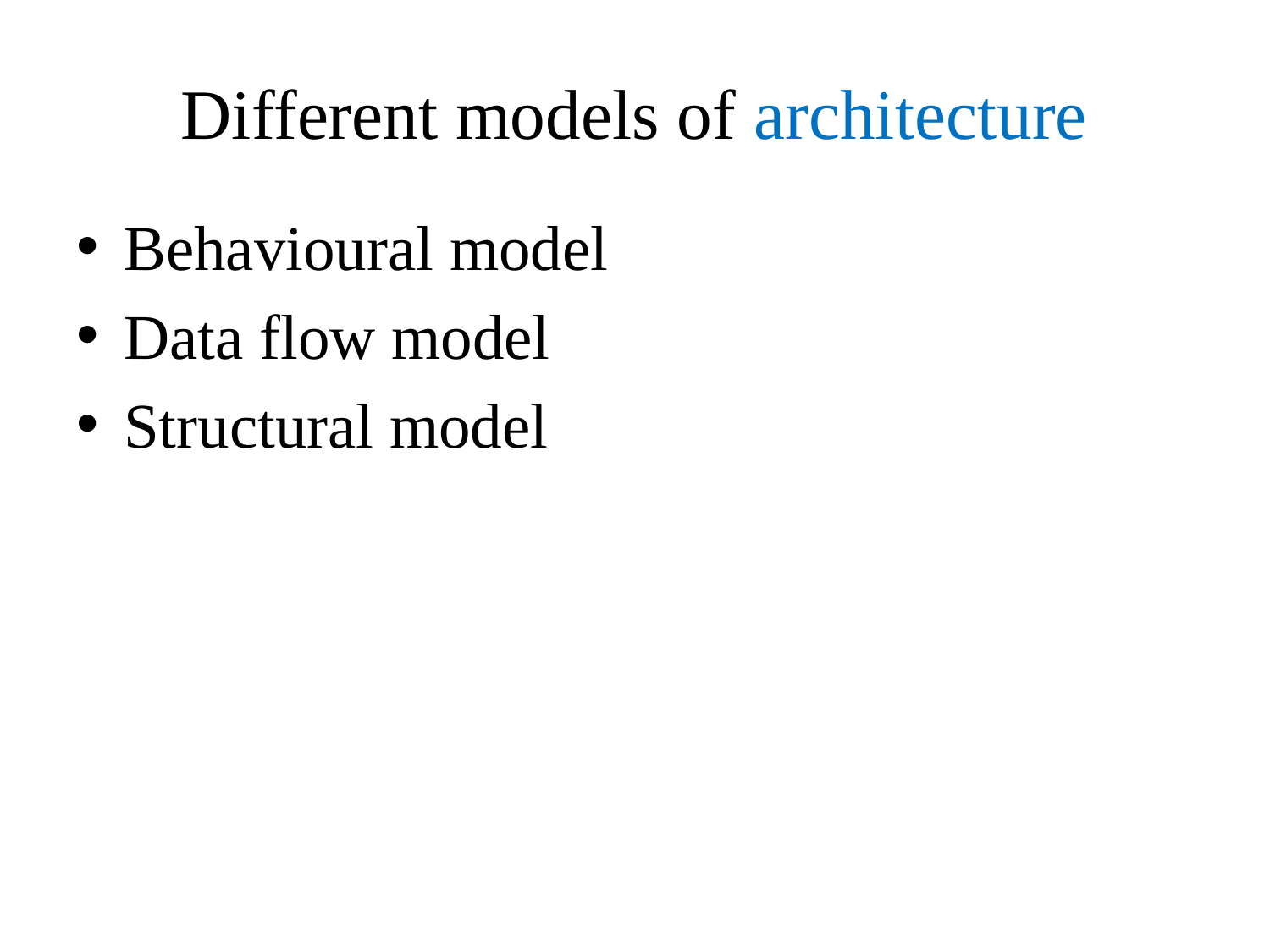

# Different models of architecture
Behavioural model
Data flow model
Structural model